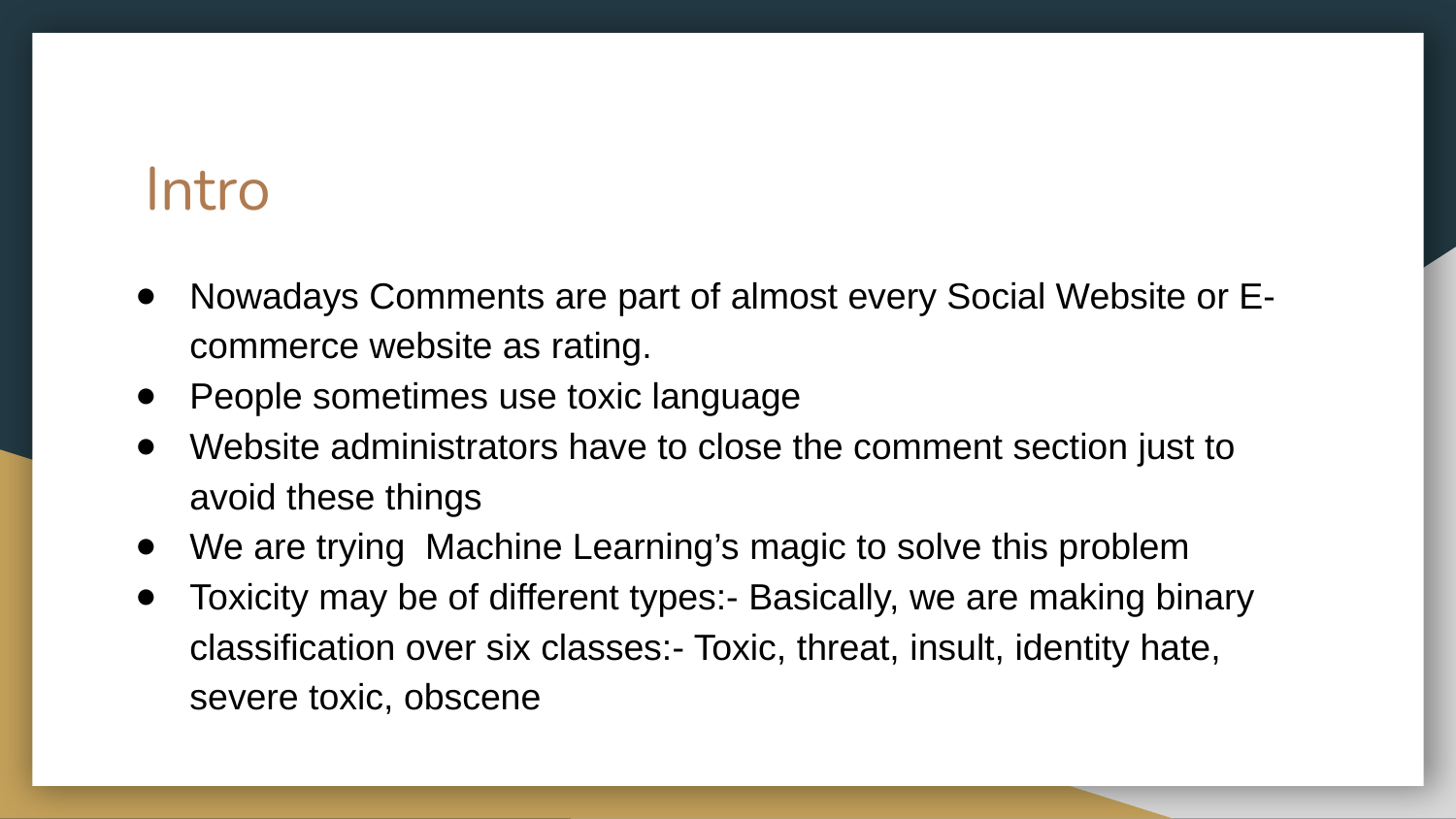

# Intro
Nowadays Comments are part of almost every Social Website or E-commerce website as rating.
People sometimes use toxic language
Website administrators have to close the comment section just to avoid these things
We are trying  Machine Learning’s magic to solve this problem
Toxicity may be of different types:- Basically, we are making binary classification over six classes:- Toxic, threat, insult, identity hate, severe toxic, obscene